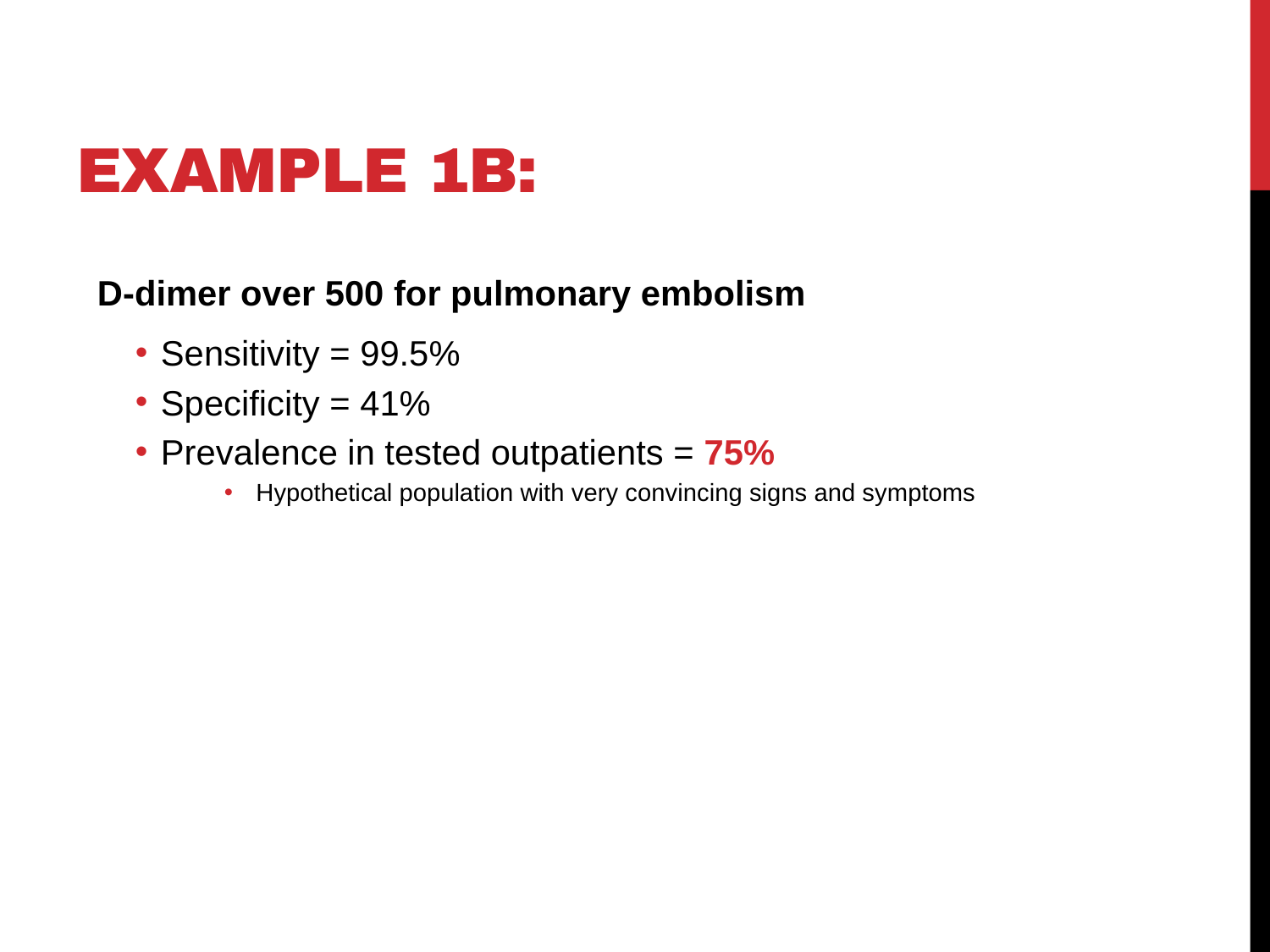

# Example 1b:
D-dimer over 500 for pulmonary embolism
Sensitivity = 99.5%
Specificity = 41%
Prevalence in tested outpatients = 75%
Hypothetical population with very convincing signs and symptoms